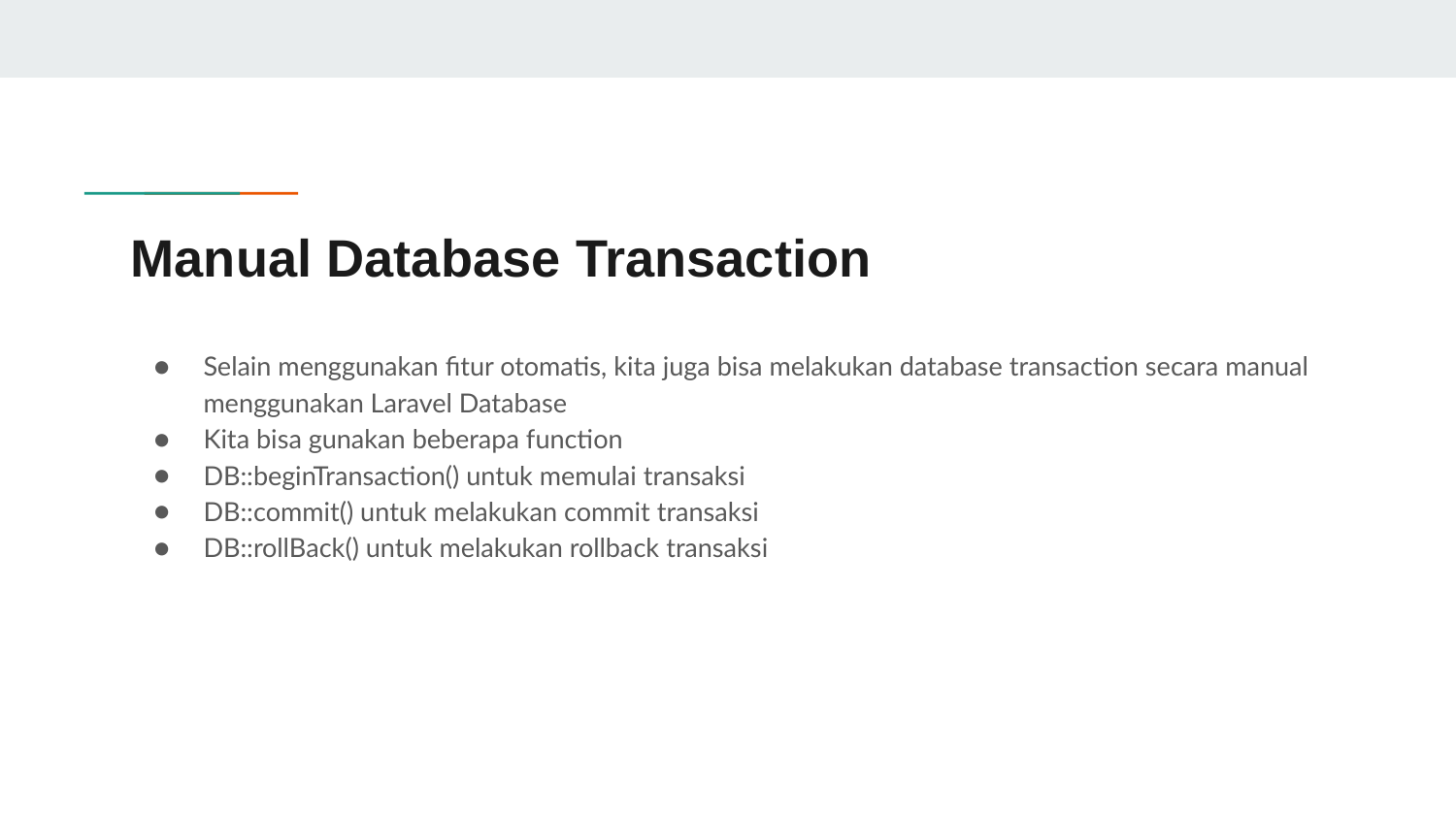

# Manual Database Transaction
Selain menggunakan fitur otomatis, kita juga bisa melakukan database transaction secara manual menggunakan Laravel Database
Kita bisa gunakan beberapa function
DB::beginTransaction() untuk memulai transaksi
DB::commit() untuk melakukan commit transaksi
DB::rollBack() untuk melakukan rollback transaksi